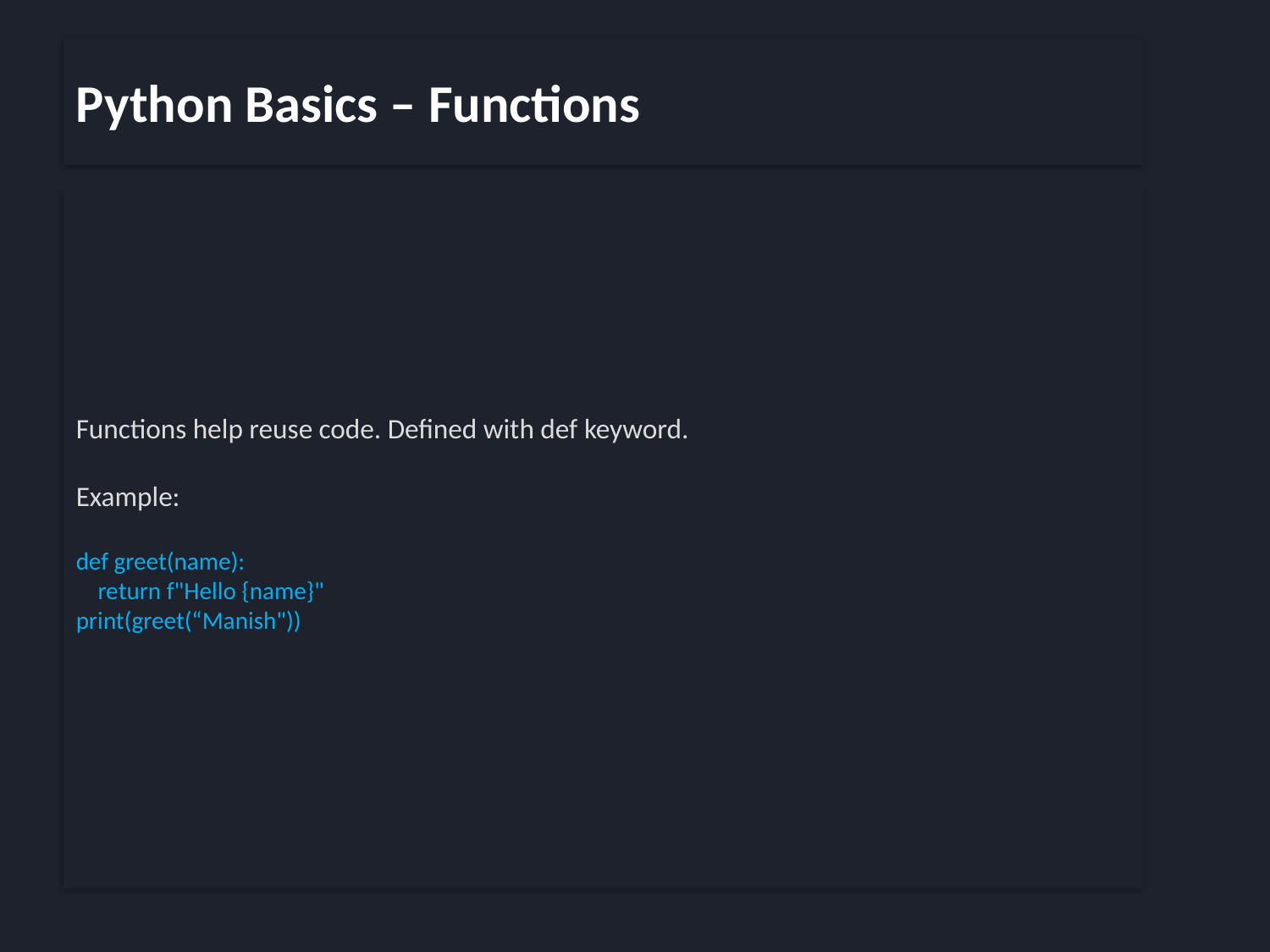

Python Basics – Functions
Functions help reuse code. Defined with def keyword.

Example:

def greet(name):
    return f"Hello {name}"
print(greet(“Manish"))